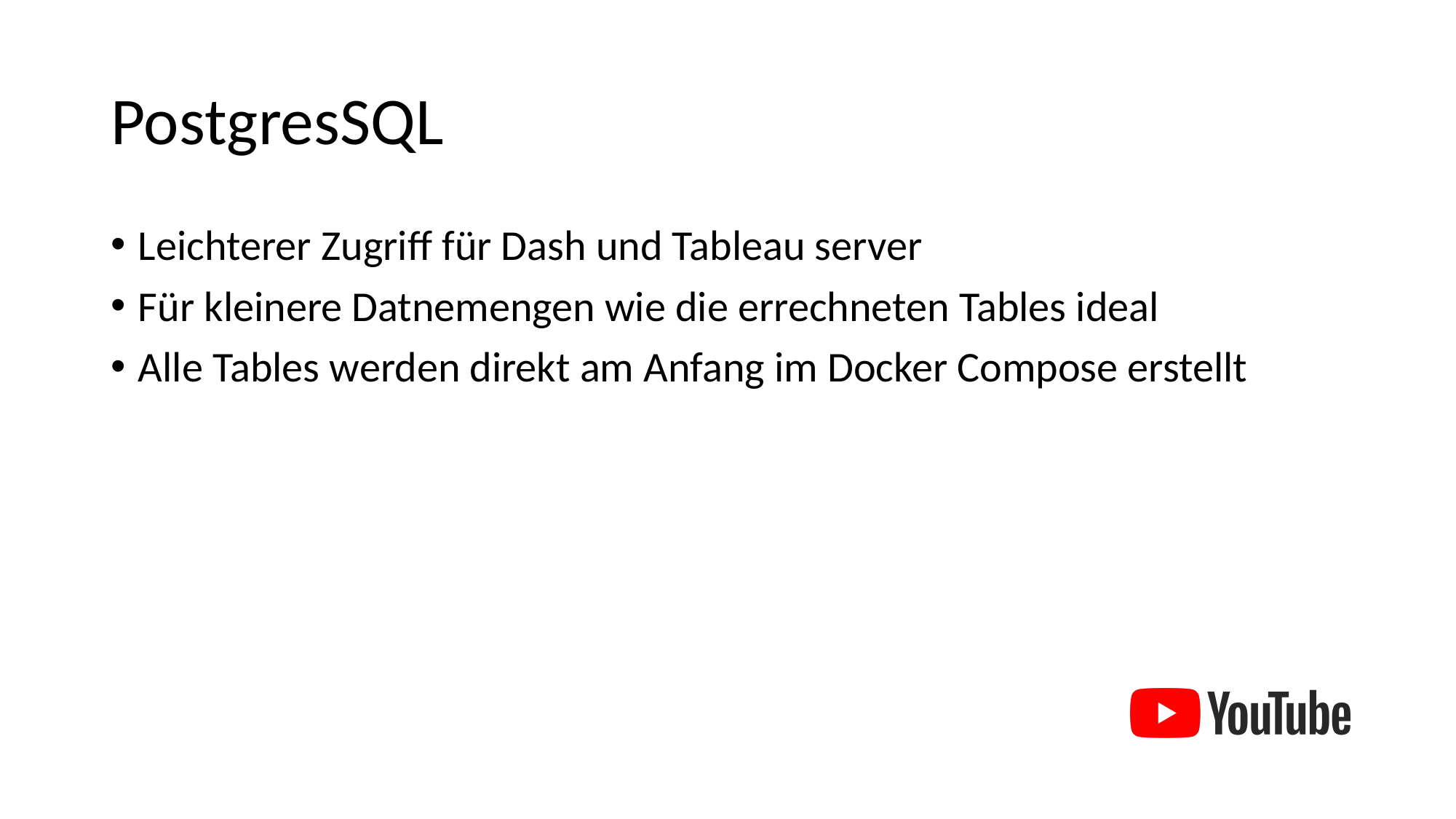

# PostgresSQL
Leichterer Zugriff für Dash und Tableau server
Für kleinere Datnemengen wie die errechneten Tables ideal
Alle Tables werden direkt am Anfang im Docker Compose erstellt